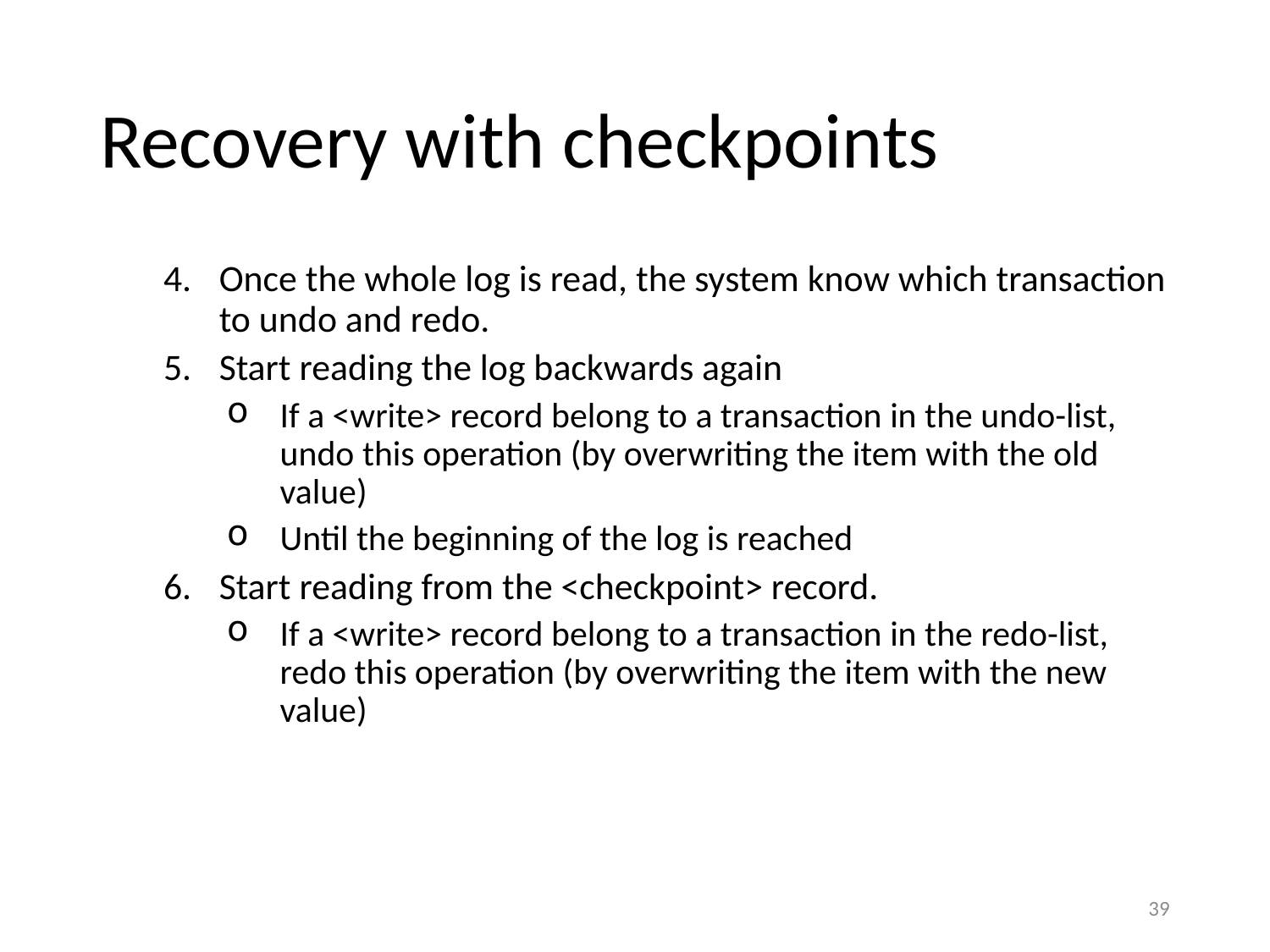

# Recovery with checkpoints
Once the whole log is read, the system know which transaction to undo and redo.
Start reading the log backwards again
If a <write> record belong to a transaction in the undo-list, undo this operation (by overwriting the item with the old value)
Until the beginning of the log is reached
Start reading from the <checkpoint> record.
If a <write> record belong to a transaction in the redo-list, redo this operation (by overwriting the item with the new value)

39